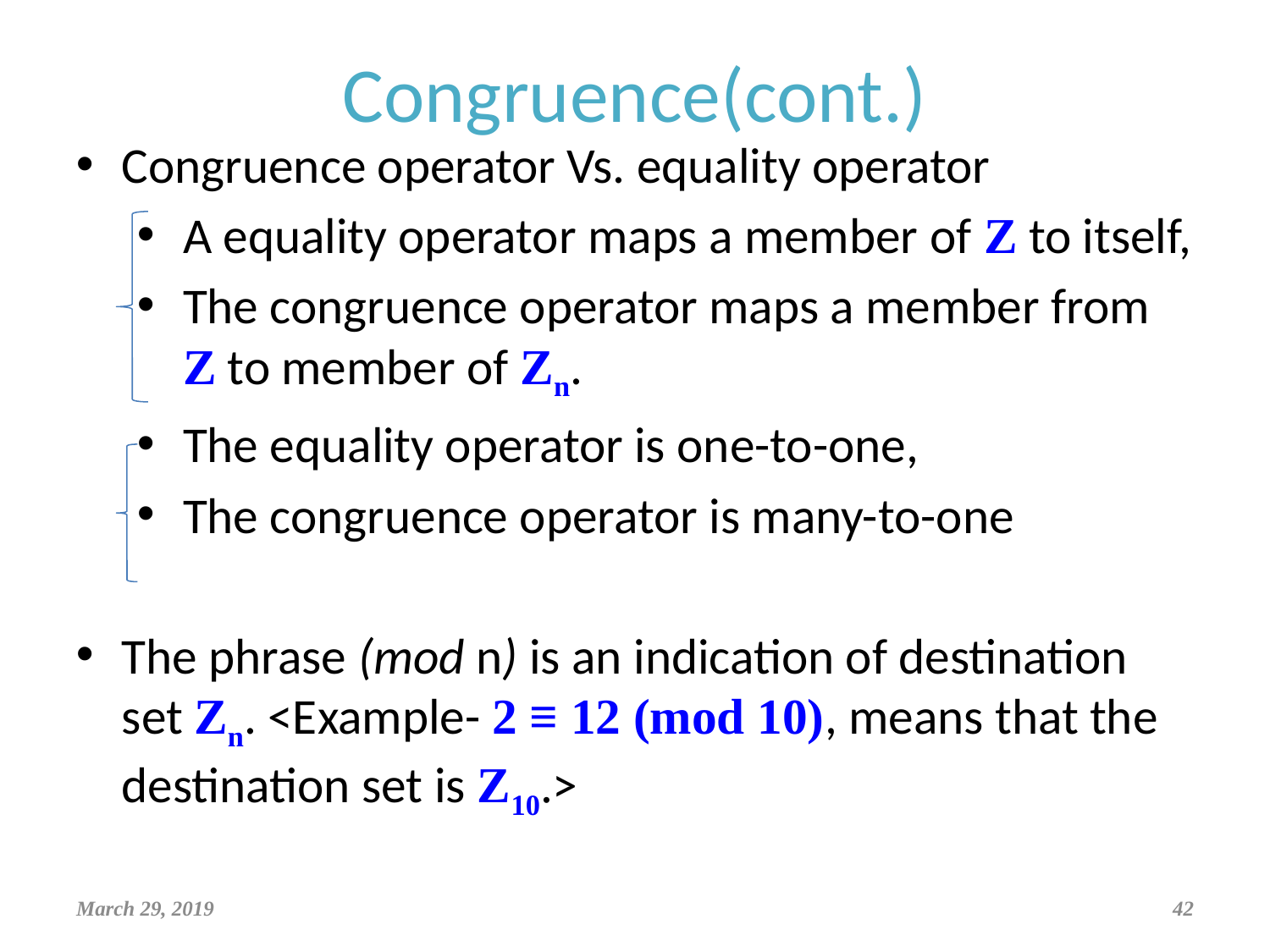

Congruence(cont.)
Congruence operator Vs. equality operator
A equality operator maps a member of Z to itself,
The congruence operator maps a member from Z to member of Zn.
The equality operator is one-to-one,
The congruence operator is many-to-one

The phrase (mod n) is an indication of destination set Zn. <Example- 2 ≡ 12 (mod 10), means that the destination set is Z10.>

March 29, 2019
42